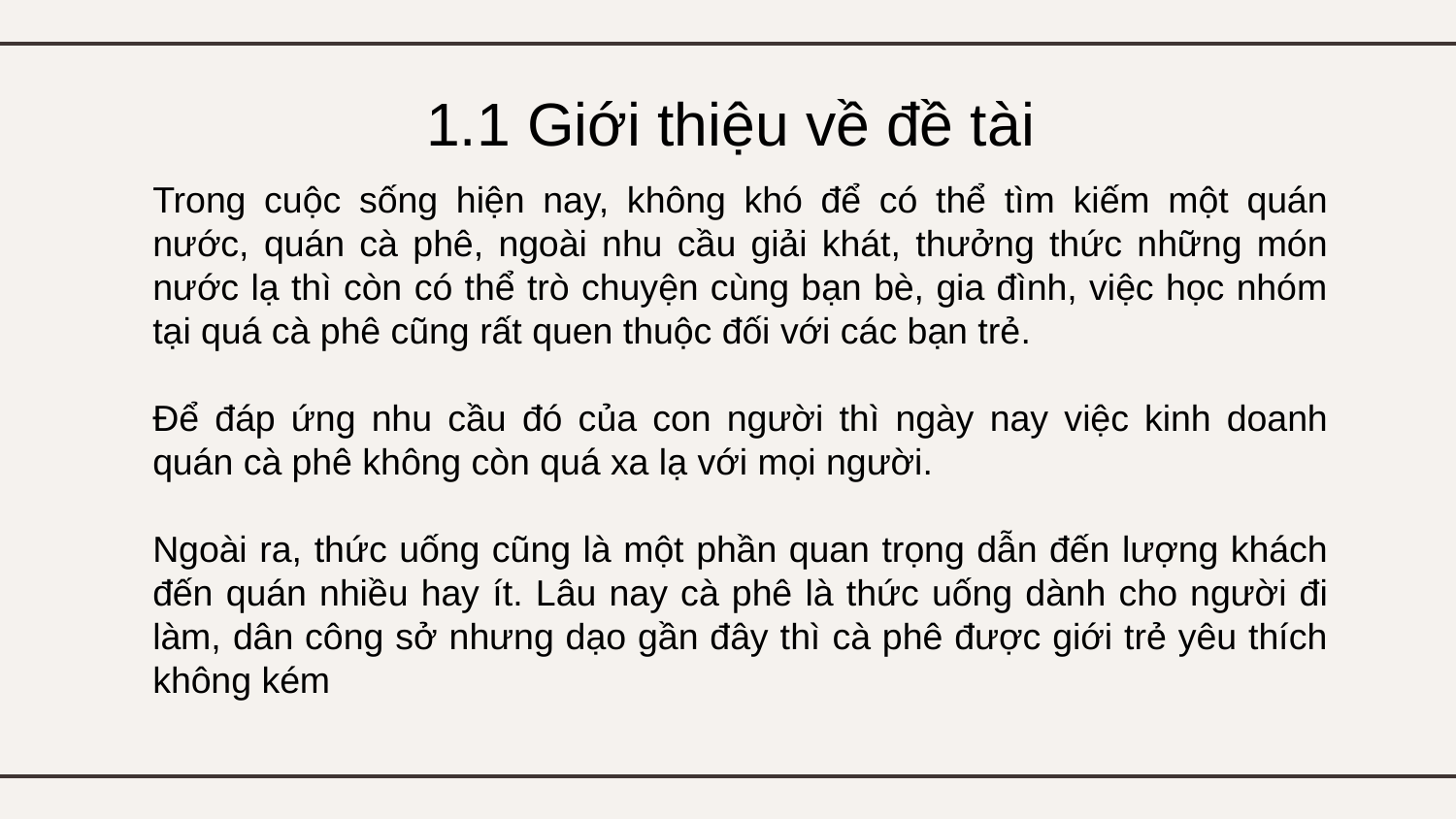

# 1.1 Giới thiệu về đề tài
Trong cuộc sống hiện nay, không khó để có thể tìm kiếm một quán nước, quán cà phê, ngoài nhu cầu giải khát, thưởng thức những món nước lạ thì còn có thể trò chuyện cùng bạn bè, gia đình, việc học nhóm tại quá cà phê cũng rất quen thuộc đối với các bạn trẻ.

Để đáp ứng nhu cầu đó của con người thì ngày nay việc kinh doanh quán cà phê không còn quá xa lạ với mọi người.

Ngoài ra, thức uống cũng là một phần quan trọng dẫn đến lượng khách đến quán nhiều hay ít. Lâu nay cà phê là thức uống dành cho người đi làm, dân công sở nhưng dạo gần đây thì cà phê được giới trẻ yêu thích không kém